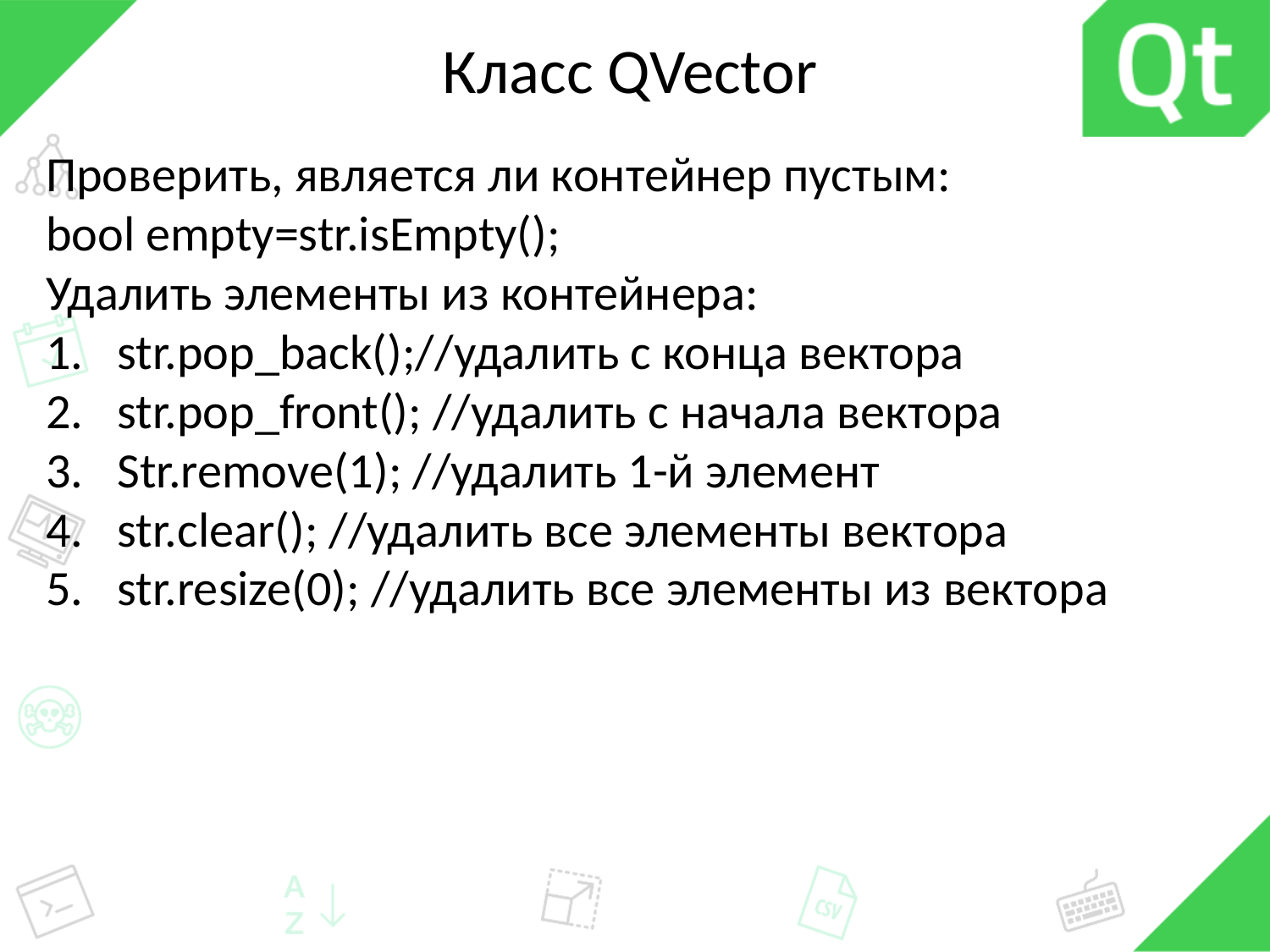

# Класс QVector
Проверить, является ли контейнер пустым:
bool empty=str.isEmpty();
Удалить элементы из контейнера:
str.pop_back();//удалить с конца вектора
str.pop_front(); //удалить с начала вектора
Str.remove(1); //удалить 1-й элемент
str.clear(); //удалить все элементы вектора
str.resize(0); //удалить все элементы из вектора